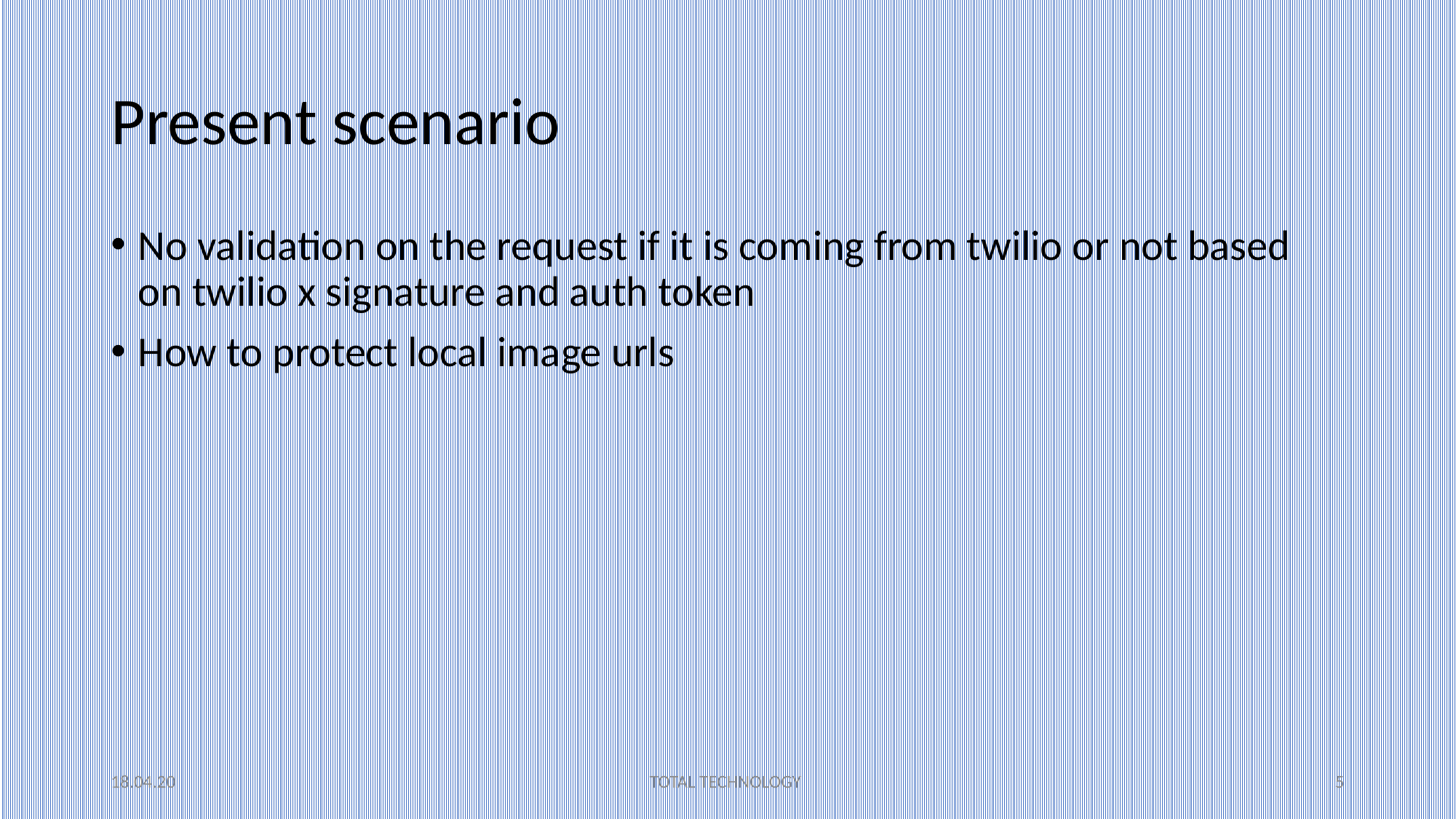

# Present scenario
No validation on the request if it is coming from twilio or not based on twilio x signature and auth token
How to protect local image urls
18.04.20
TOTAL TECHNOLOGY
5